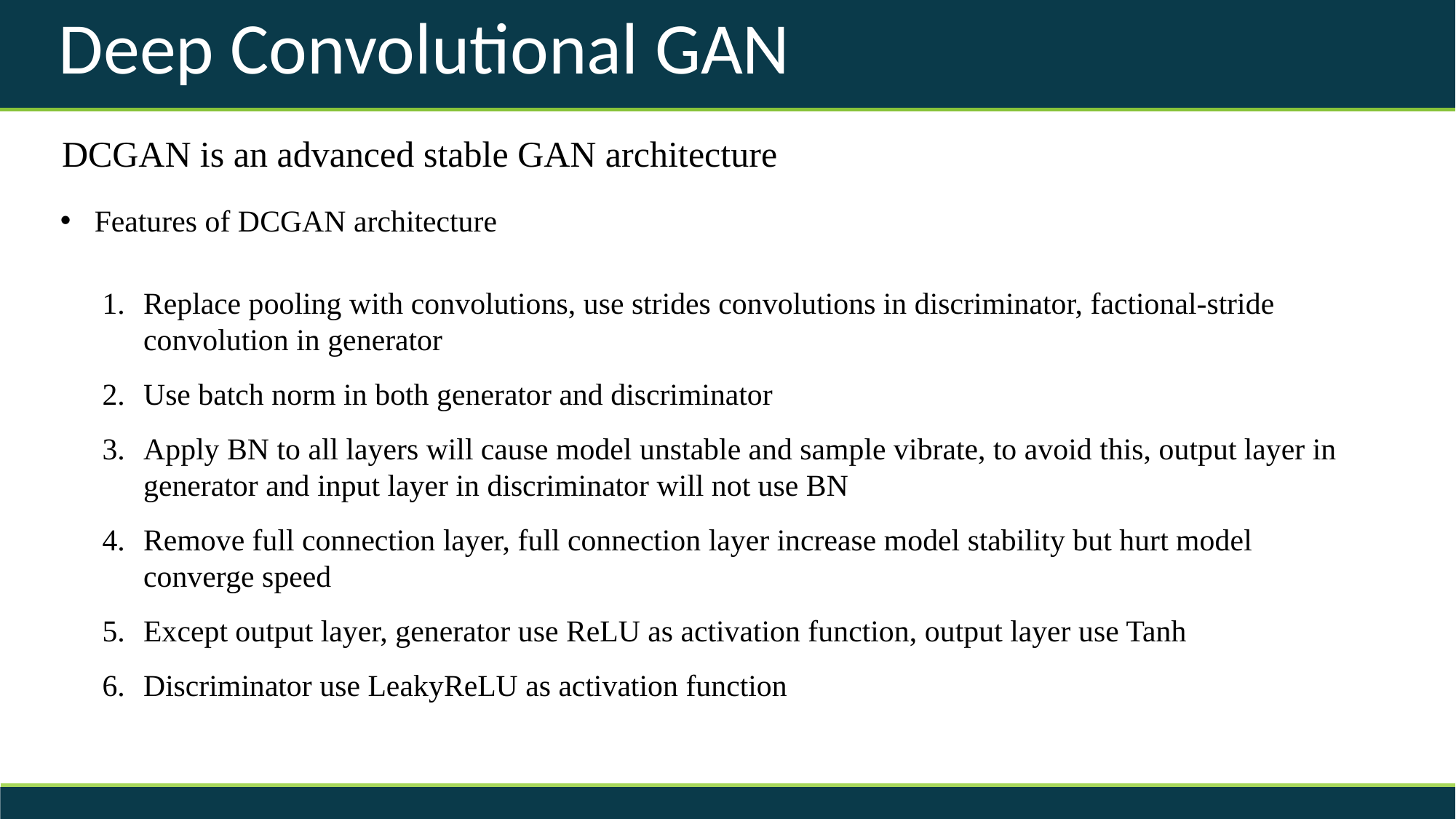

Deep Convolutional GAN
DCGAN is an advanced stable GAN architecture
Features of DCGAN architecture
Replace pooling with convolutions, use strides convolutions in discriminator, factional-stride convolution in generator
Use batch norm in both generator and discriminator
Apply BN to all layers will cause model unstable and sample vibrate, to avoid this, output layer in generator and input layer in discriminator will not use BN
Remove full connection layer, full connection layer increase model stability but hurt model converge speed
Except output layer, generator use ReLU as activation function, output layer use Tanh
Discriminator use LeakyReLU as activation function